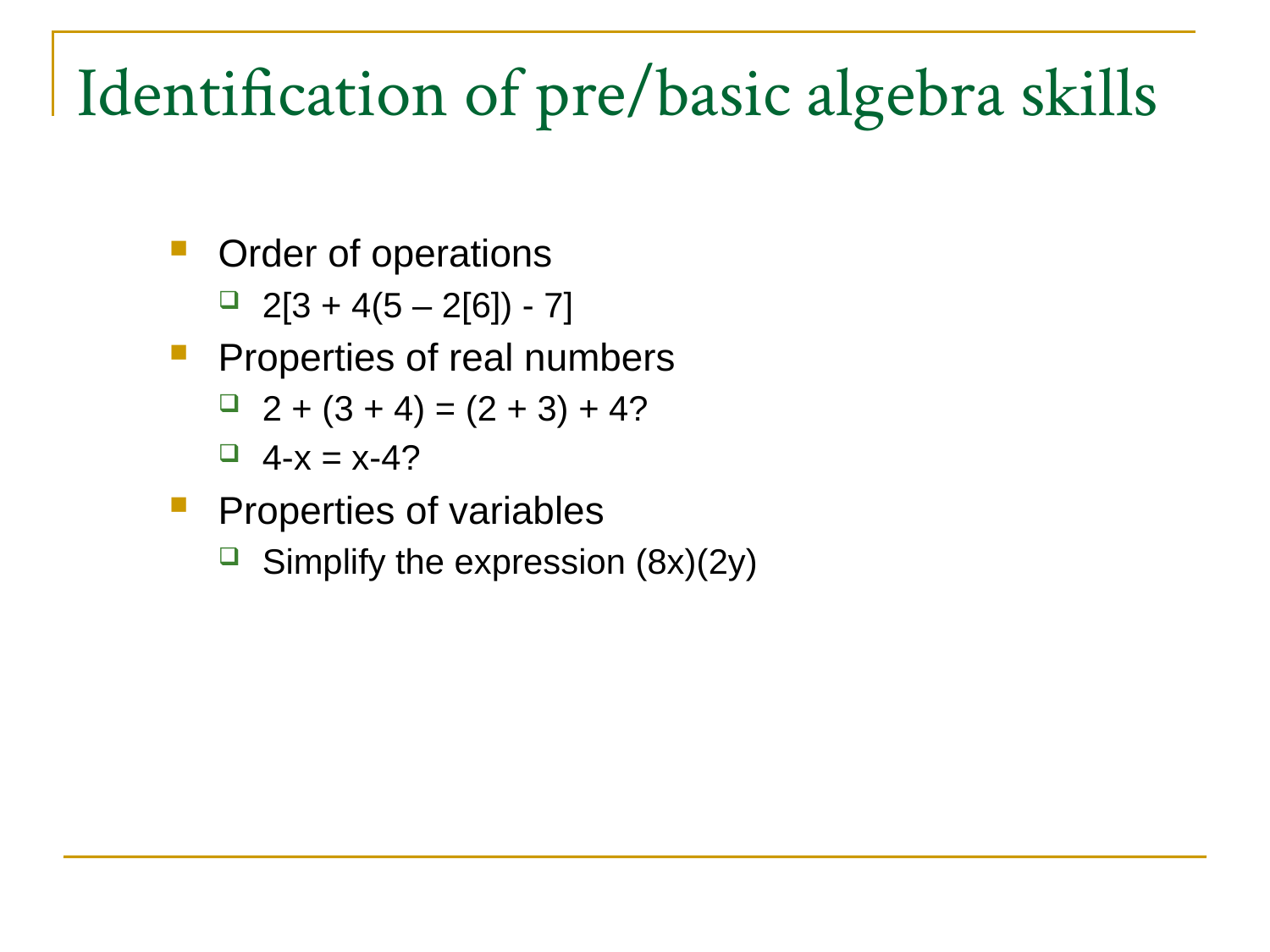

# Identification of pre/basic algebra skills
Order of operations
2[3 + 4(5 – 2[6]) - 7]
Properties of real numbers
2 + (3 + 4) = (2 + 3) + 4?
4-x = x-4?
Properties of variables
Simplify the expression (8x)(2y)